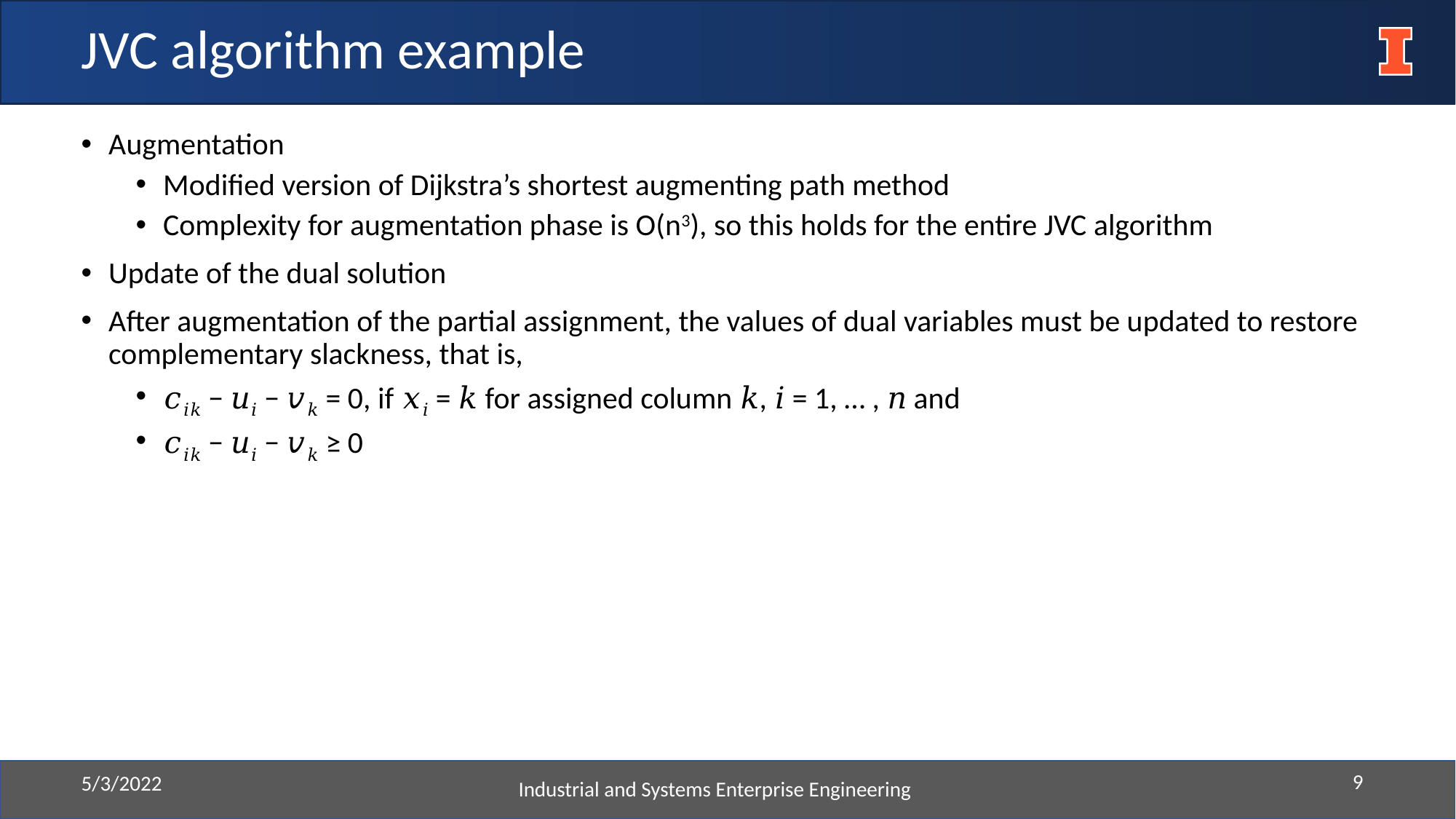

# JVC algorithm example
Augmentation
Modified version of Dijkstra’s shortest augmenting path method
Complexity for augmentation phase is O(n3), so this holds for the entire JVC algorithm
Update of the dual solution
After augmentation of the partial assignment, the values of dual variables must be updated to restore complementary slackness, that is,
𝑐𝑖𝑘 − 𝑢𝑖 − 𝑣𝑘 = 0, if 𝑥𝑖 = 𝑘 for assigned column 𝑘, 𝑖 = 1, … , 𝑛 and
𝑐𝑖𝑘 − 𝑢𝑖 − 𝑣𝑘 ≥ 0
Industrial and Systems Enterprise Engineering
9
5/3/2022